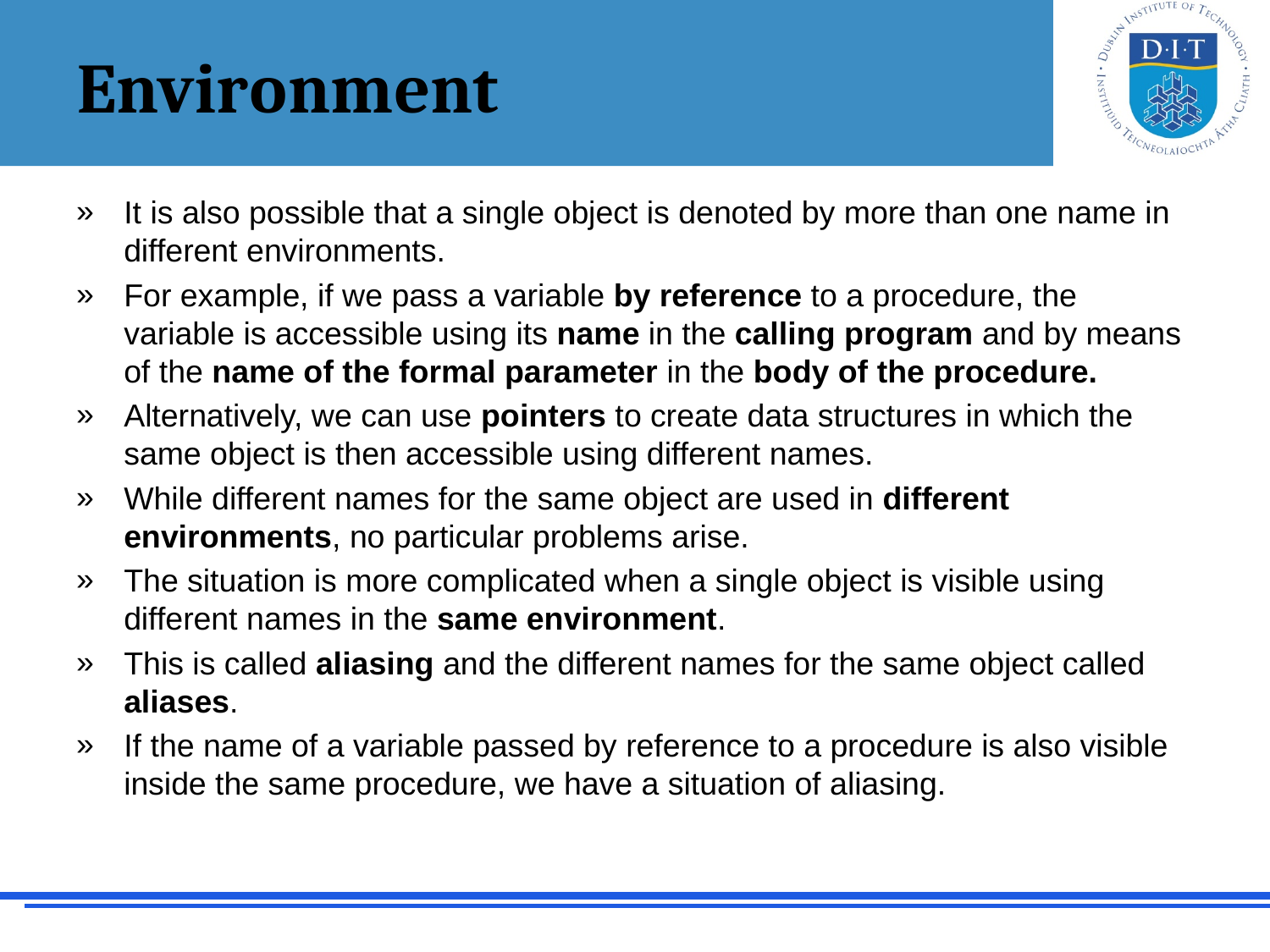

# Environment
It is also possible that a single object is denoted by more than one name in different environments.
For example, if we pass a variable by reference to a procedure, the variable is accessible using its name in the calling program and by means of the name of the formal parameter in the body of the procedure.
Alternatively, we can use pointers to create data structures in which the same object is then accessible using different names.
While different names for the same object are used in different environments, no particular problems arise.
The situation is more complicated when a single object is visible using different names in the same environment.
This is called aliasing and the different names for the same object called aliases.
If the name of a variable passed by reference to a procedure is also visible inside the same procedure, we have a situation of aliasing.